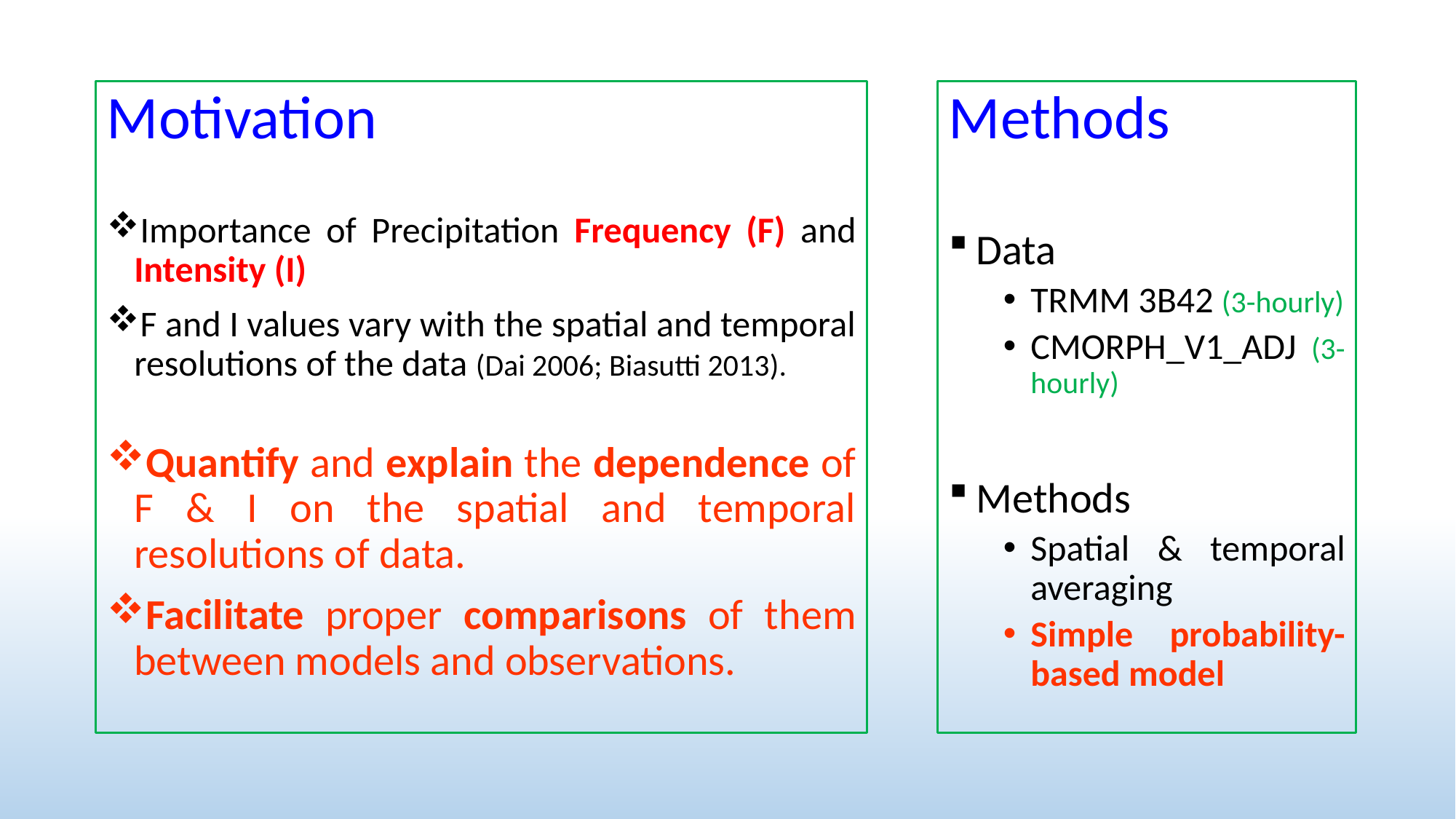

Methods

Data
TRMM 3B42 (3-hourly)
CMORPH_V1_ADJ (3-hourly)

Methods
Spatial & temporal averaging
Simple probability-based model

Motivation

Importance of Precipitation Frequency (F) and Intensity (I)
F and I values vary with the spatial and temporal resolutions of the data (Dai 2006; Biasutti 2013).

Quantify and explain the dependence of F & I on the spatial and temporal resolutions of data.
Facilitate proper comparisons of them between models and observations.